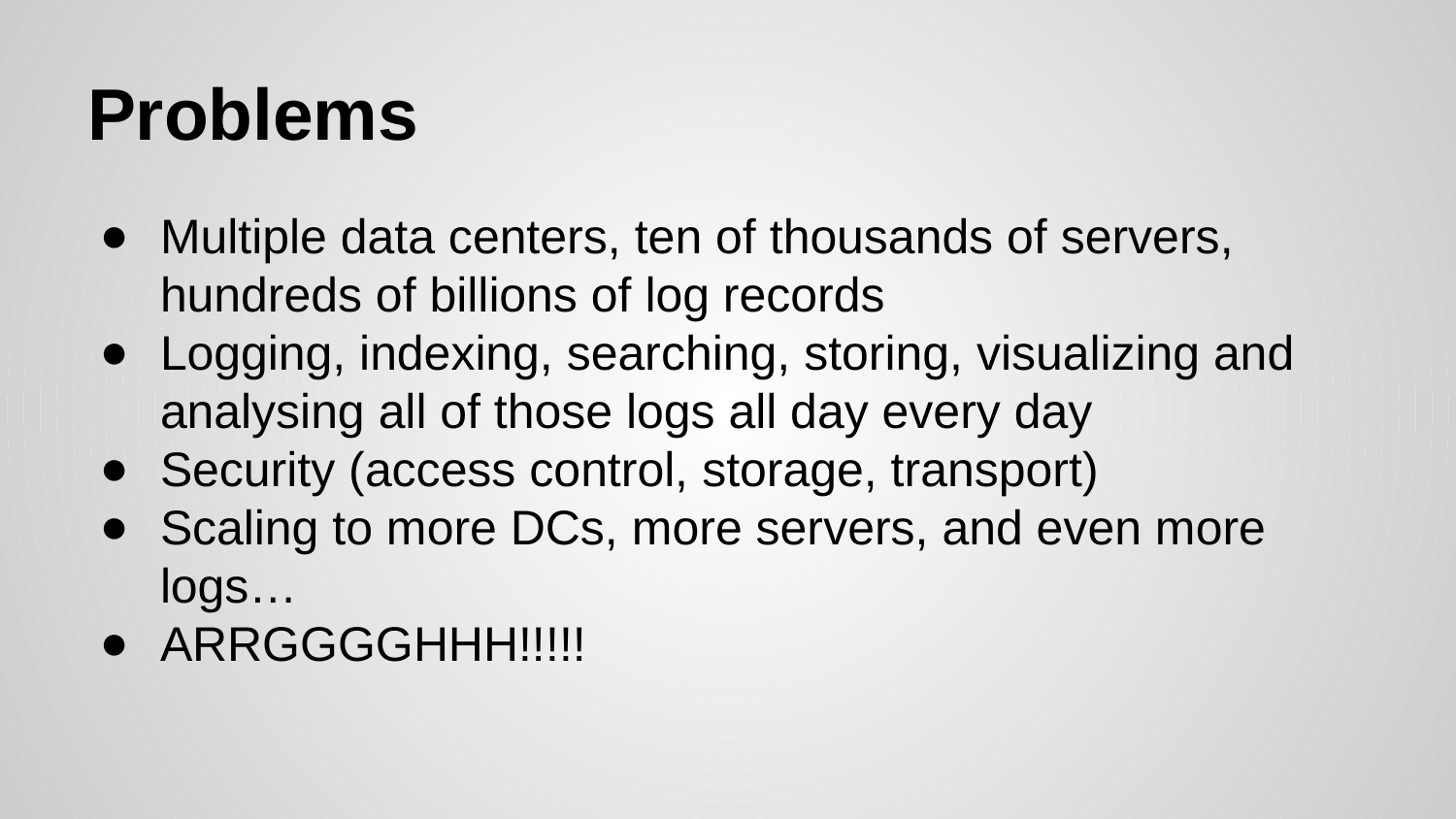

# Problems
Multiple data centers, ten of thousands of servers, hundreds of billions of log records
Logging, indexing, searching, storing, visualizing and analysing all of those logs all day every day
Security (access control, storage, transport)
Scaling to more DCs, more servers, and even more logs…
ARRGGGGHHH!!!!!